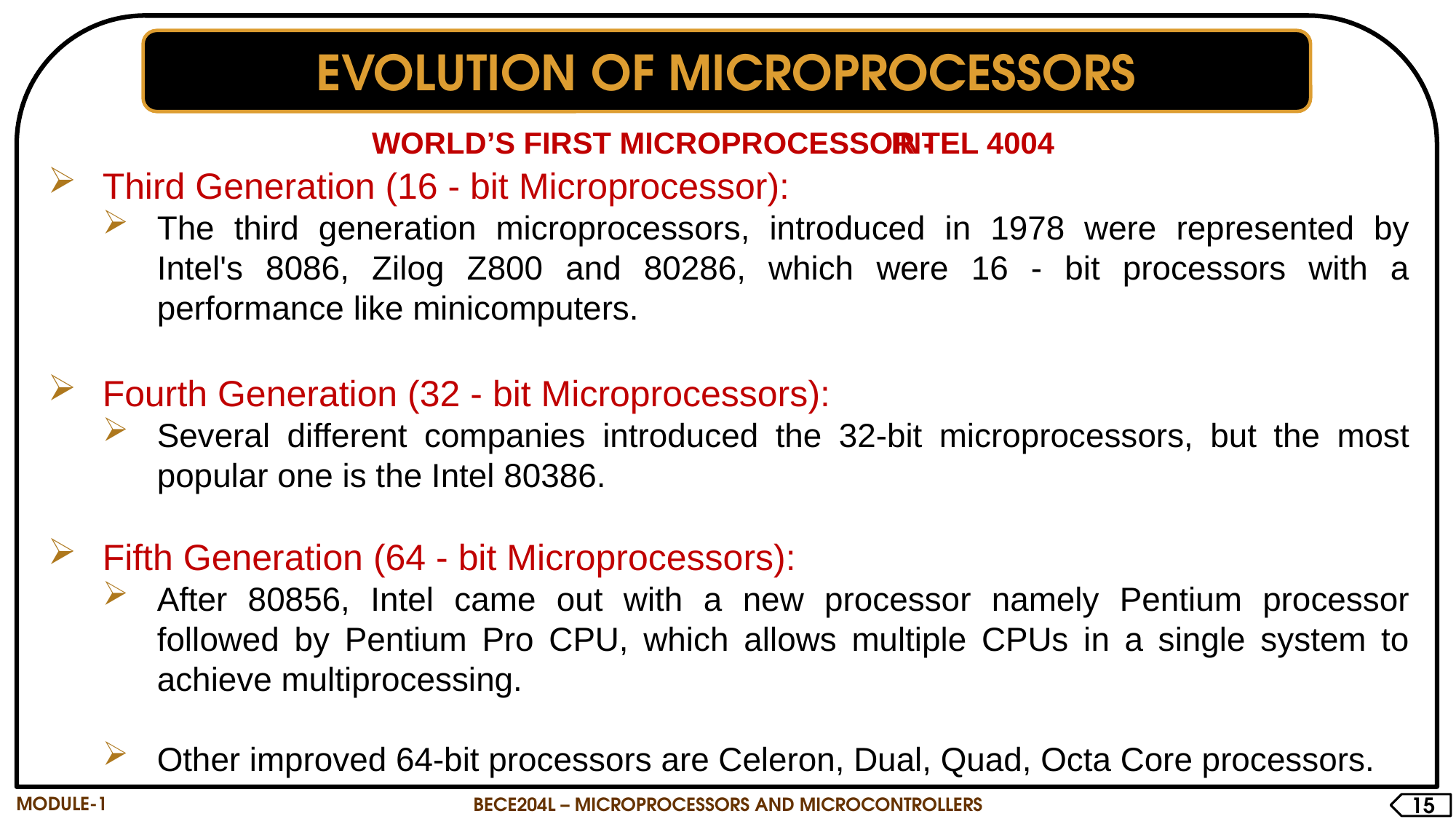

EVOLUTION OF MICROPROCESSORS
WORLD’S FIRST MICROPROCESSOR -
INTEL 4004
Third Generation (16 - bit Microprocessor):
The third generation microprocessors, introduced in 1978 were represented by Intel's 8086, Zilog Z800 and 80286, which were 16 - bit processors with a performance like minicomputers.

Fourth Generation (32 - bit Microprocessors):
Several different companies introduced the 32-bit microprocessors, but the most popular one is the Intel 80386.

Fifth Generation (64 - bit Microprocessors):
After 80856, Intel came out with a new processor namely Pentium processor followed by Pentium Pro CPU, which allows multiple CPUs in a single system to achieve multiprocessing.

Other improved 64-bit processors are Celeron, Dual, Quad, Octa Core processors.
MODULE-1
BECE204L – MICROPROCESSORS AND MICROCONTROLLERS
15